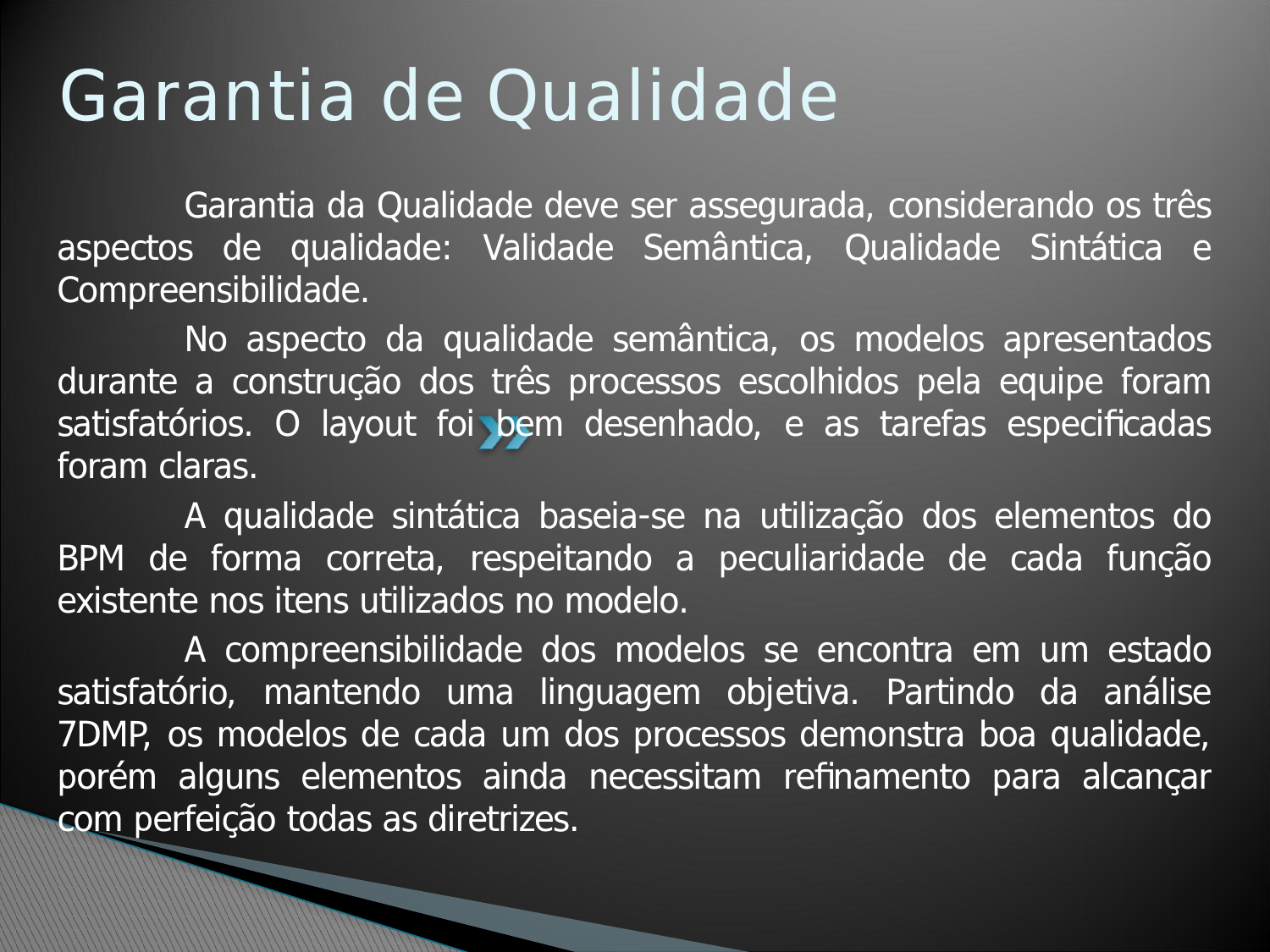

# Garantia de Qualidade
	Garantia da Qualidade deve ser assegurada, considerando os três aspectos de qualidade: Validade Semântica, Qualidade Sintática e Compreensibilidade.
	No aspecto da qualidade semântica, os modelos apresentados durante a construção dos três processos escolhidos pela equipe foram satisfatórios. O layout foi bem desenhado, e as tarefas especificadas foram claras.
	A qualidade sintática baseia-se na utilização dos elementos do BPM de forma correta, respeitando a peculiaridade de cada função existente nos itens utilizados no modelo.
	A compreensibilidade dos modelos se encontra em um estado satisfatório, mantendo uma linguagem objetiva. Partindo da análise 7DMP, os modelos de cada um dos processos demonstra boa qualidade, porém alguns elementos ainda necessitam refinamento para alcançar com perfeição todas as diretrizes.